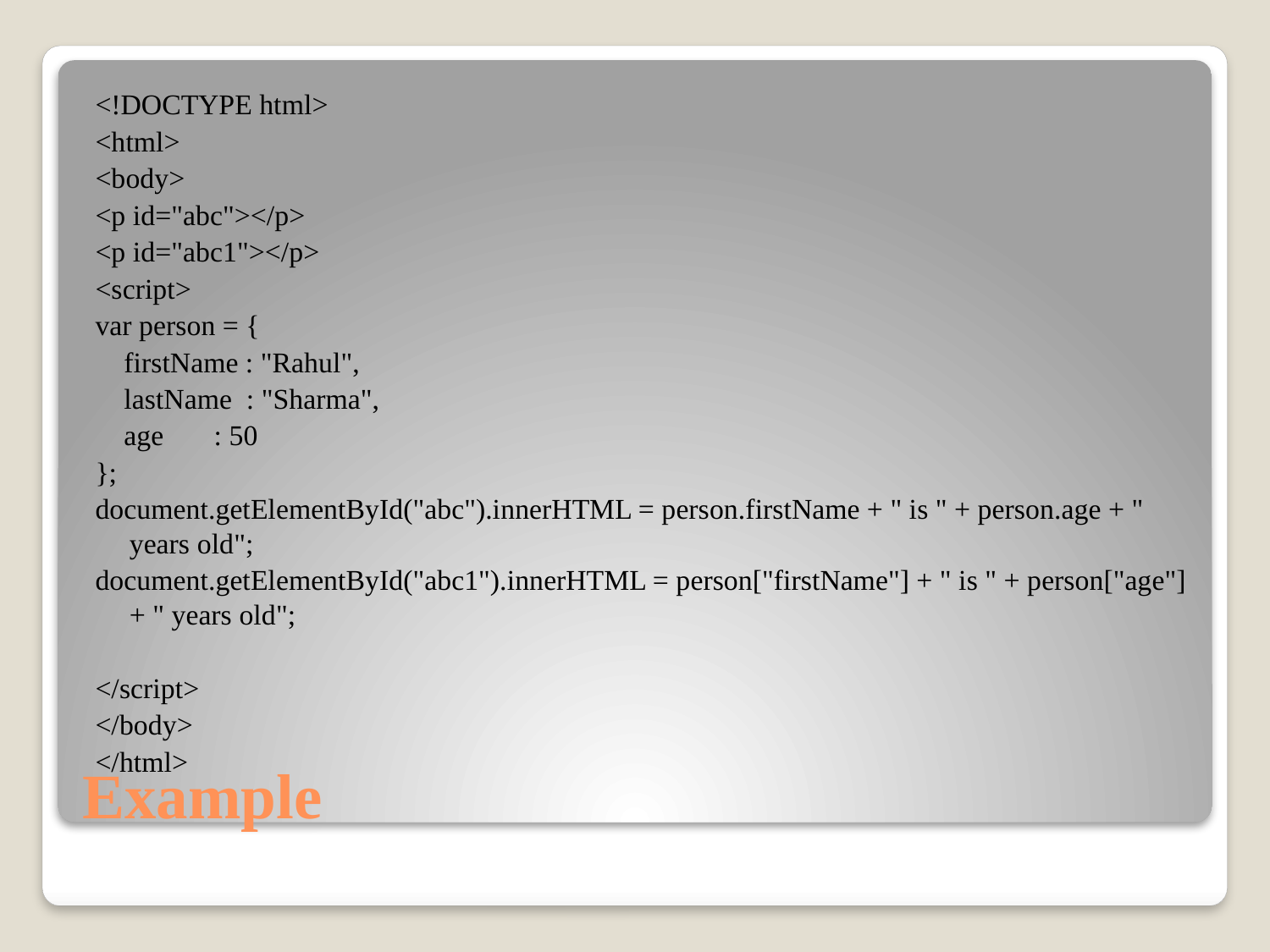

<!DOCTYPE html>
<html>
<body>
<p id="abc"></p>
<p id="abc1"></p>
<script>
var person = {
    firstName : "Rahul",
    lastName  : "Sharma",
    age       : 50
};
document.getElementById("abc").innerHTML = person.firstName + " is " + person.age + " years old";
document.getElementById("abc1").innerHTML = person["firstName"] + " is " + person["age"] + " years old";

</script>
</body>
</html>

# Example